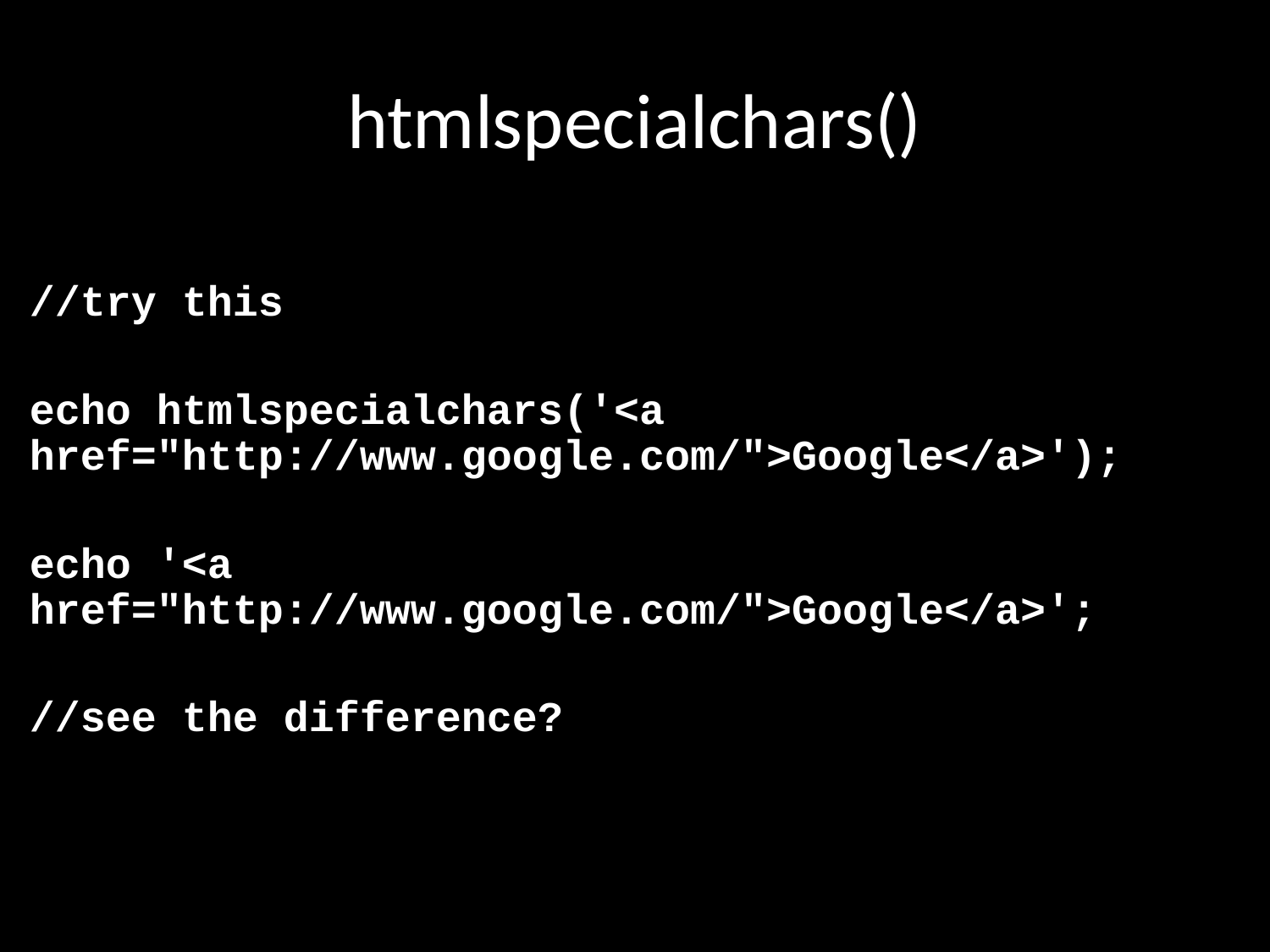

# htmlspecialchars()

//try this

echo htmlspecialchars('<a href="http://www.google.com/">Google</a>');

echo '<a href="http://www.google.com/">Google</a>';

//see the difference?